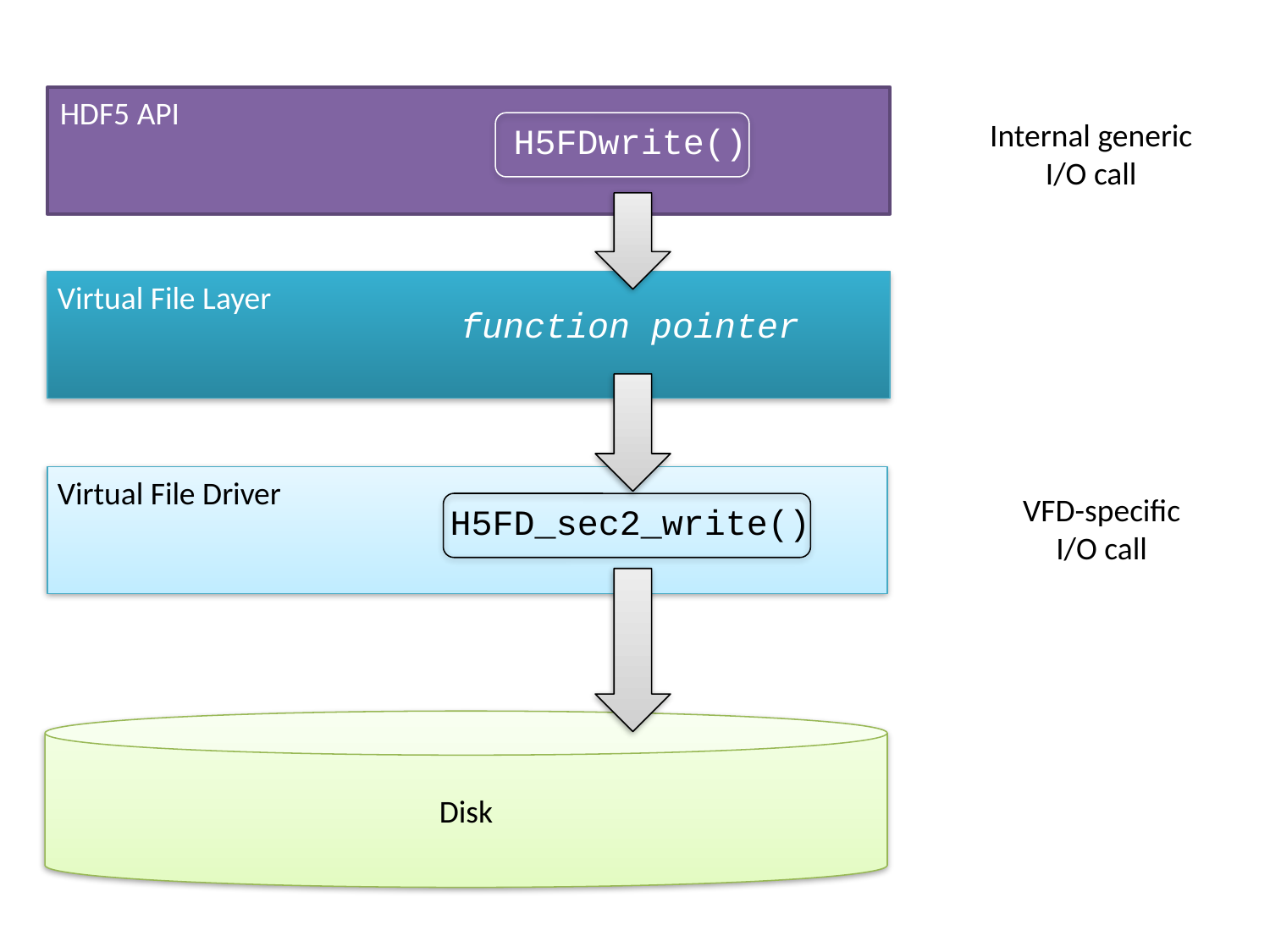

HDF5 API
Internal generic I/O call
H5FDwrite()

Virtual File Layer

function pointer

Virtual File Driver

VFD-specific I/O call
H5FD_sec2_write()

Disk